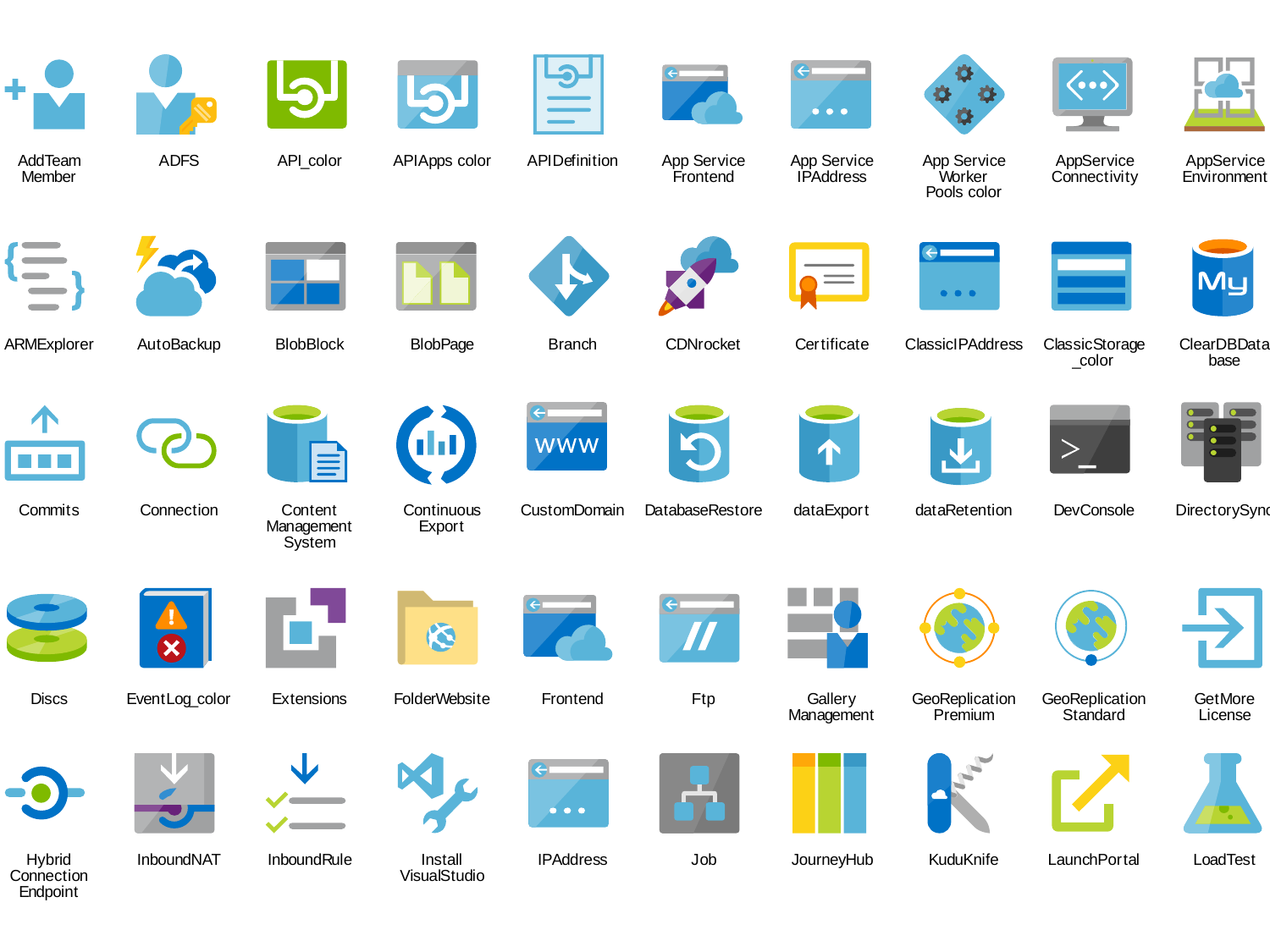

A
d
d
T
e
a
m
M
e
m
b
e
r
A
D
F
S
A
P
I
_
c
o
l
o
r
A
P
I
A
p
p
s
c
o
l
o
r
A
P
I
De
f
in
i
t
i
o
n
A
p
p
S
e
r
v
i
c
e
F
r
o
n
t
e
n
d
A
p
p
S
e
r
v
i
c
I
P
A
d
d
r
es
s
e
A
p
p
S
e
r
v
i
c
e
W
o
r
k
e
r
P
o
o
l
s
c
o
l
o
r
A
p
p
S
e
r
v
i
c
e
C
o
n
n
e
c
t
iv
i
t
y
A
p
p
S
e
r
v
i
c
e
E
n
v
i
r
o
n
m
e
n
t

A
R
M
E
x
p
l
o
r
e
r
A
u
t
o
B
a
c
k
u
p
B
l
o
b
B
l
o
c
k
B
l
o
b
P
a
g
e
B
r
a
nc
h
C
D
N
r
o
c
k
e
t
C
e
r
t
i
f
i
c
a
t
e
Cl
a
s
si
c
I
P
A
d
d
r
es
s
Cl
a
s
sicS
t
o
ra
g
_
c
o
l
o
r
e
C
le
a
rDB
D
a
t
a
b
a
s
e

C
o
m
m
i
t
s
C
o
n
n
e
c
t
i
o
n
C
o
n
t
e
n
t
M
a
na
g
e
m
e
n
t
S
y
s
t
e
m
C
o
n
t
i
n
u
ou
s
E
x
p
o
r
t
C
u
s
t
o
m
D
om
a
i
n
D
a
t
a
b
a
s
e
R
e
s
t
o
r
e
d
a
t
aE
x
p
o
r
t
d
a
t
a
R
e
t
e
n
t
i
o
n
D
e
v
C
o
n
s
o
l
e
Di
r
e
c
t
o
r
y
S
y
n
c

D
i
s
c
s
E
v
e
n
t
L
o
g
_
c
o
l
o
r
E
x
t
e
n
s
i
o
n
s
F
o
l
de
r
W
e
b
s
i
t
e
F
r
o
n
t
e
n
d
F
t
p
G
a
ll
e
r
y
M
a
na
g
e
m
e
n
t
G
e
o
R
e
pl
i
c
a
t
i
o
n
P
r
e
mi
u
m
G
e
o
R
e
pl
i
c
a
t
i
o
n
S
t
a
n
d
a
r
d
G
e
t
M
o
r
e
L
i
c
e
n
s
e

H
y
br
i
d
C
o
n
n
e
c
t
i
o
n
E
n
d
p
o
i
n
t
I
n
b
o
u
n
d
N
A
T
I
n
b
o
u
n
dR
u
l
e
a
l
l
I
n
s
t
V
i
s
u
al
S
t
u
d
i
o
I
P
A
d
d
r
es
s
J
o
b
J
o
u
r
n
e
y
H
u
b
K
u
d
u
K
n
i
f
e
L
a
u
nc
h
P
o
r
t
a
l
L
o
a
d
T
e
s
t